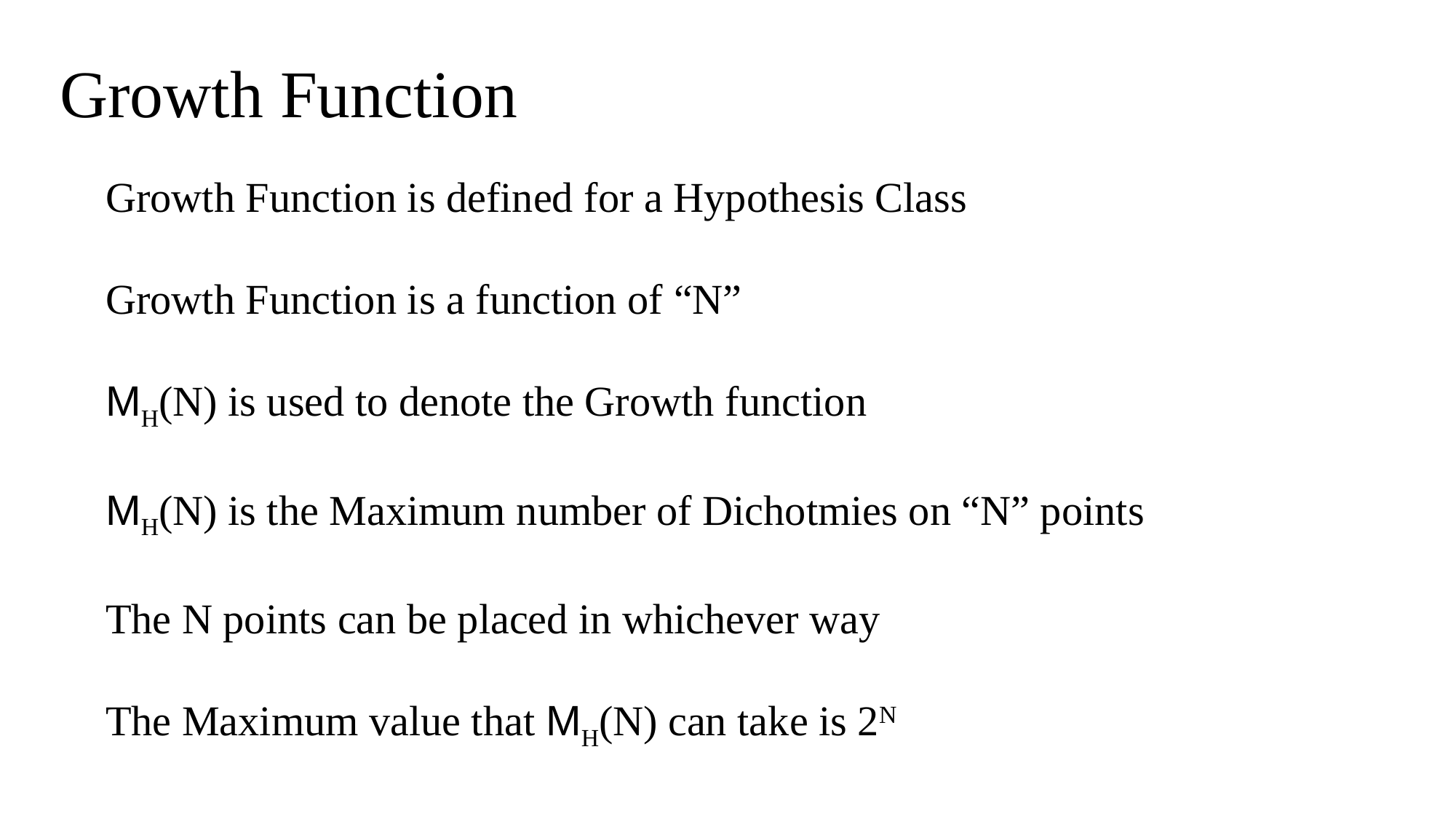

Growth Function
Growth Function is defined for a Hypothesis Class

Growth Function is a function of “N”

MH(N) is used to denote the Growth function

MH(N) is the Maximum number of Dichotmies on “N” points

The N points can be placed in whichever way

The Maximum value that MH(N) can take is 2N